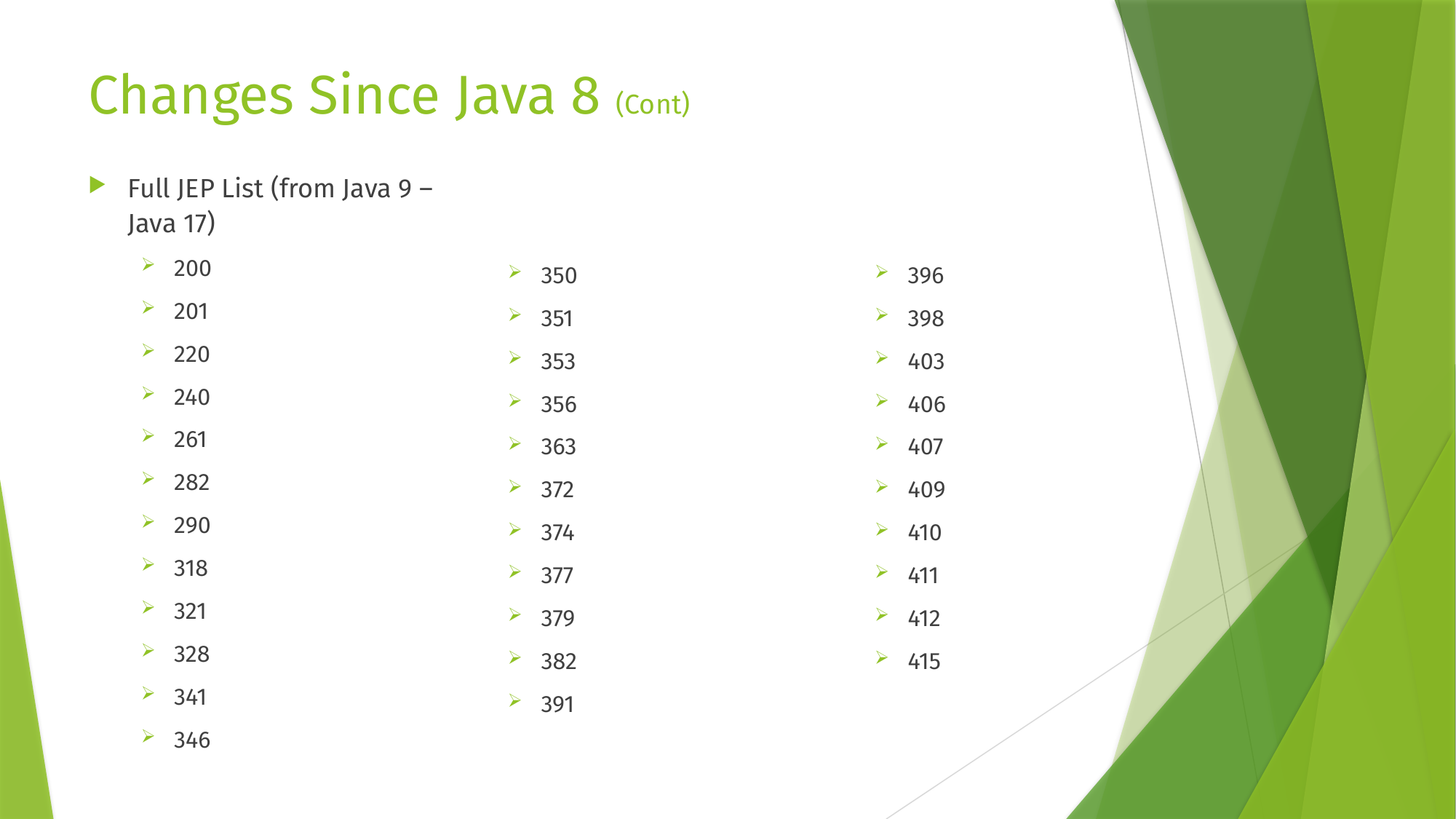

# Changes Since Java 8 (Cont)
Full JEP List (from Java 9 – Java 17)
200
201
220
240
261
282
290
318
321
328
341
346

350
351
353
356
363
372
374
377
379
382
391

396
398
403
406
407
409
410
411
412
415